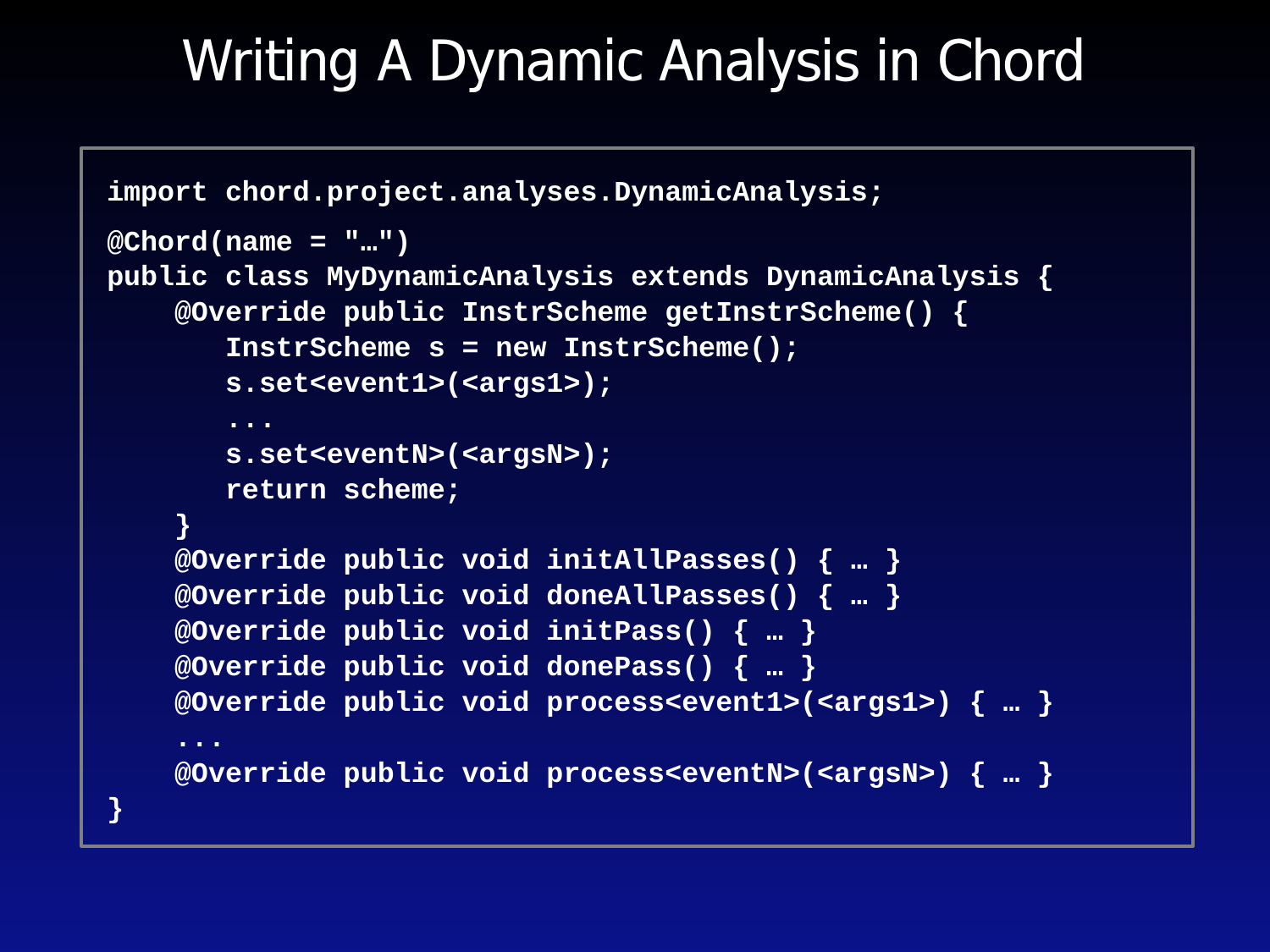

# Writing A Dynamic Analysis in Chord
import chord.project.analyses.DynamicAnalysis;
@Chord(name = "…")
public class MyDynamicAnalysis extends DynamicAnalysis {
    @Override public InstrScheme getInstrScheme() {
       InstrScheme s = new InstrScheme();
       s.set<event1>(<args1>);
       ...
       s.set<eventN>(<argsN>);
       return scheme;
    }
    @Override public void initAllPasses() { … }
    @Override public void doneAllPasses() { … }
    @Override public void initPass() { … }
    @Override public void donePass() { … }
    @Override public void process<event1>(<args1>) { … }
    ...
    @Override public void process<eventN>(<argsN>) { … }
}